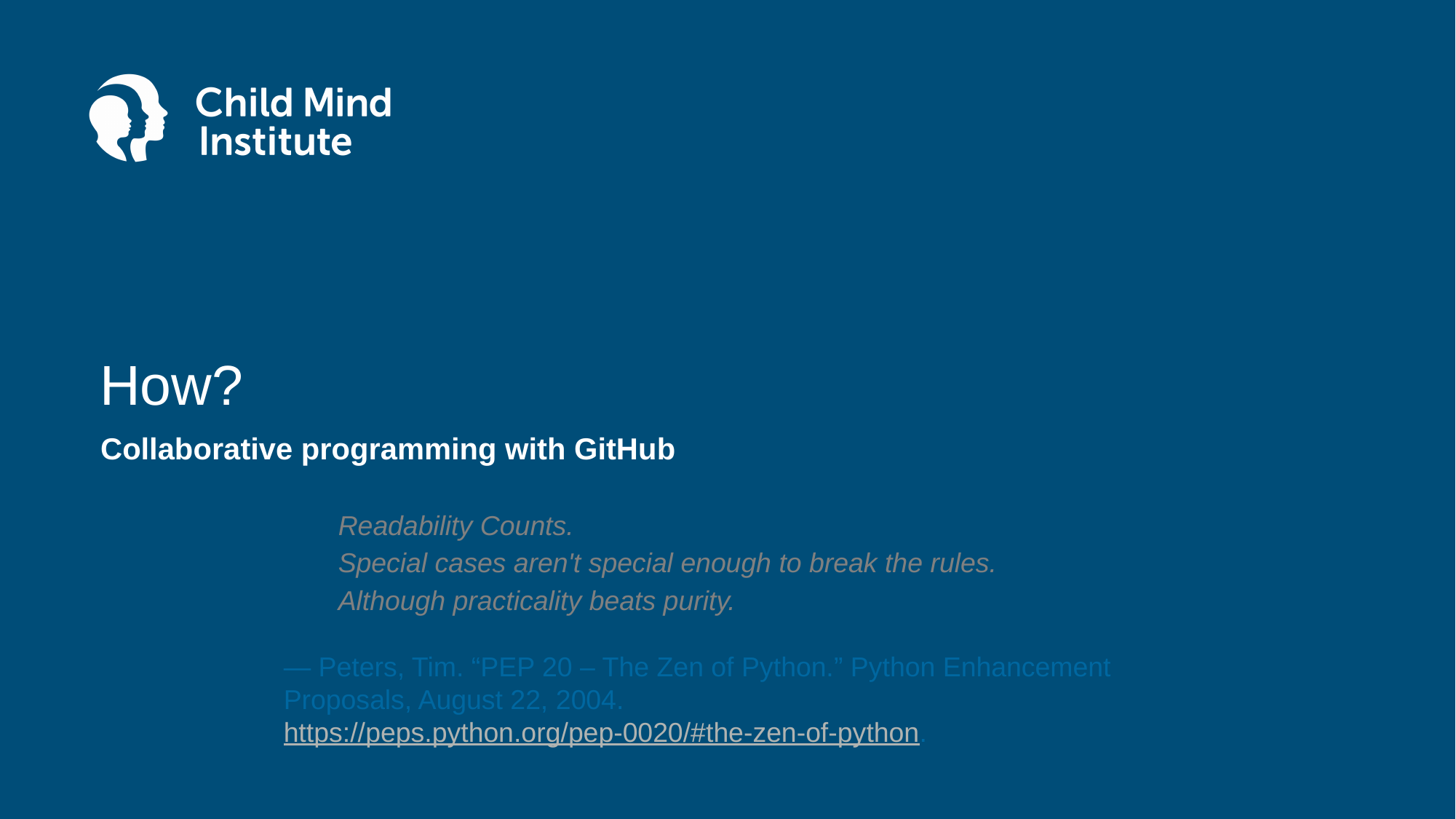

# How?
Collaborative programming with GitHub
Readability Counts.
Special cases aren't special enough to break the rules.
Although practicality beats purity.

― Peters, Tim. “PEP 20 – The Zen of Python.” Python Enhancement Proposals, August 22, 2004. https://peps.python.org/pep-0020/#the-zen-of-python.